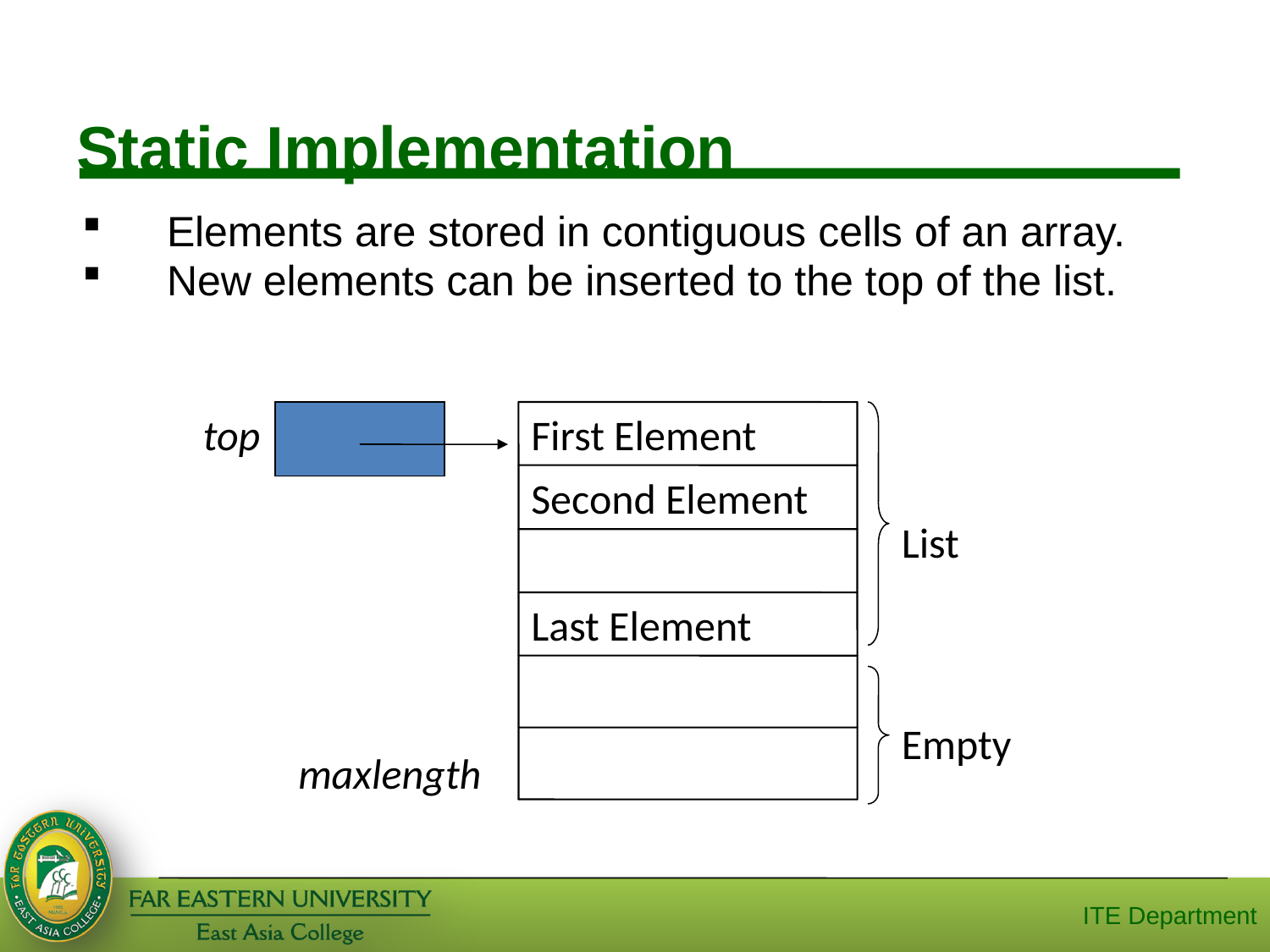

# Static Implementation
Elements are stored in contiguous cells of an array.
New elements can be inserted to the top of the list.

top

First Element

Second Element

List

Last Element

Empty

maxlength